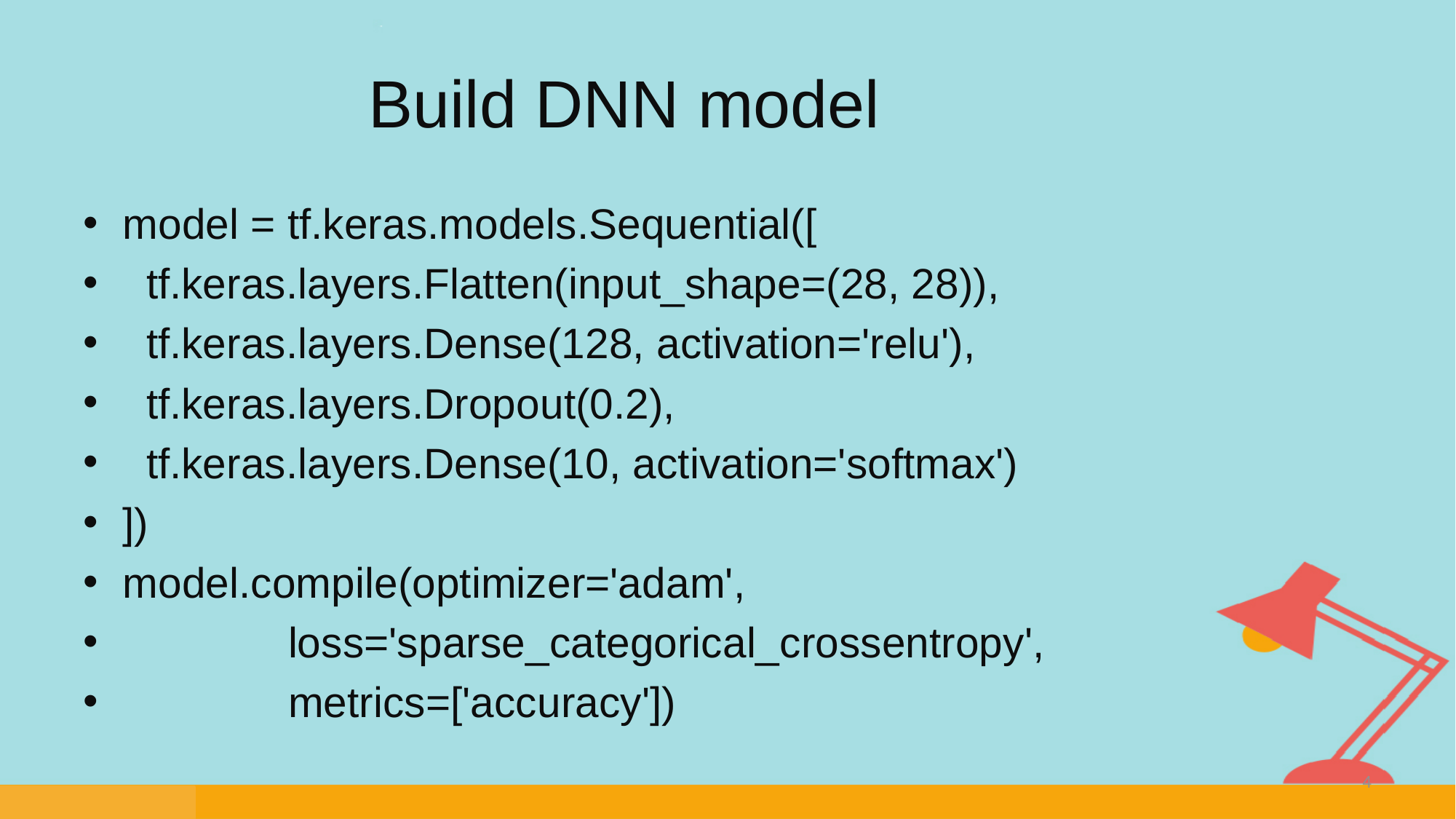

# Build DNN model
model = tf.keras.models.Sequential([
  tf.keras.layers.Flatten(input_shape=(28, 28)),
  tf.keras.layers.Dense(128, activation='relu'),
  tf.keras.layers.Dropout(0.2),
  tf.keras.layers.Dense(10, activation='softmax')
])
model.compile(optimizer='adam',
              loss='sparse_categorical_crossentropy',
              metrics=['accuracy'])
4